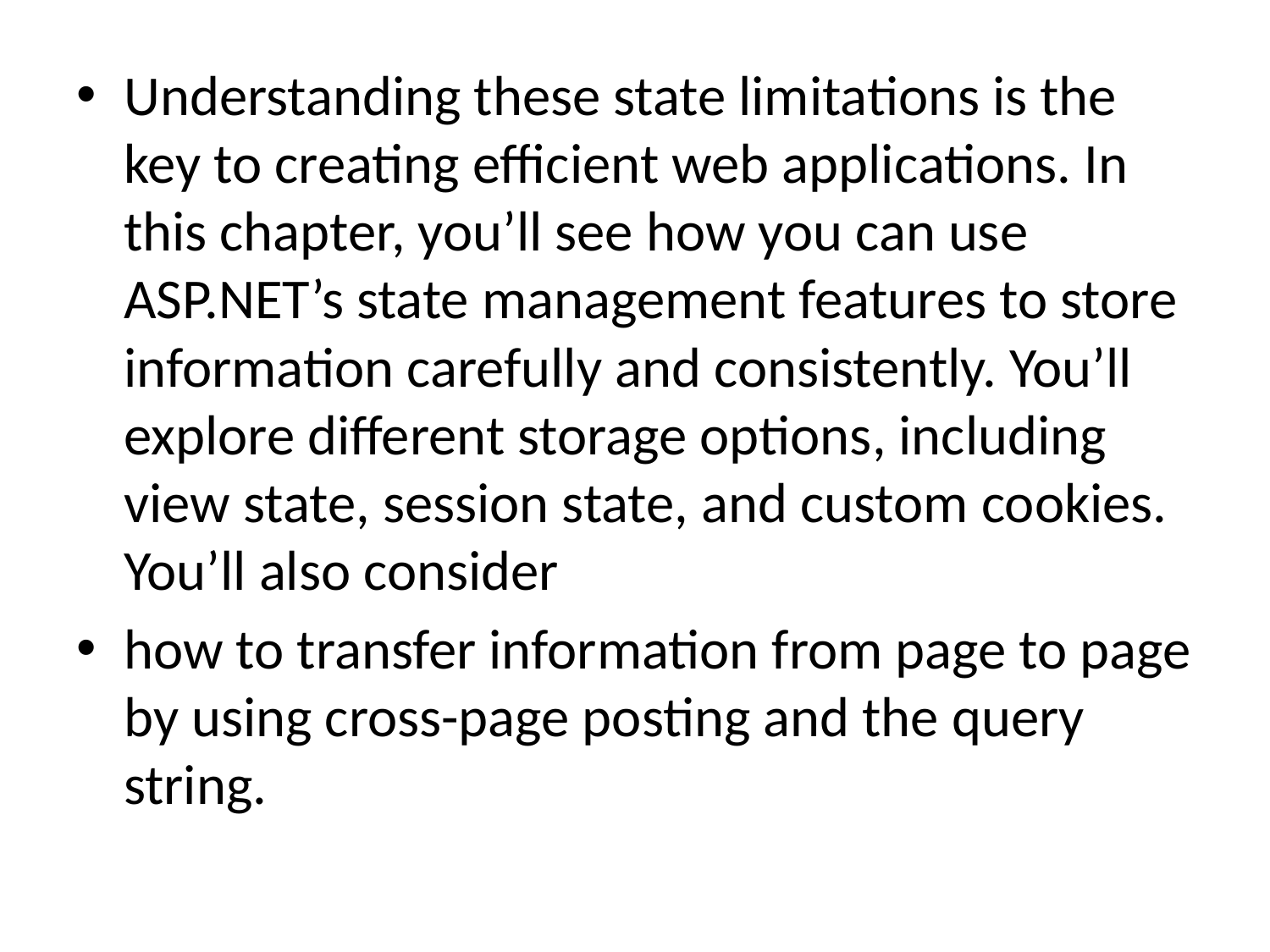

Understanding these state limitations is the key to creating efficient web applications. In this chapter, you’ll see how you can use ASP.NET’s state management features to store information carefully and consistently. You’ll explore different storage options, including view state, session state, and custom cookies. You’ll also consider
how to transfer information from page to page by using cross-page posting and the query string.